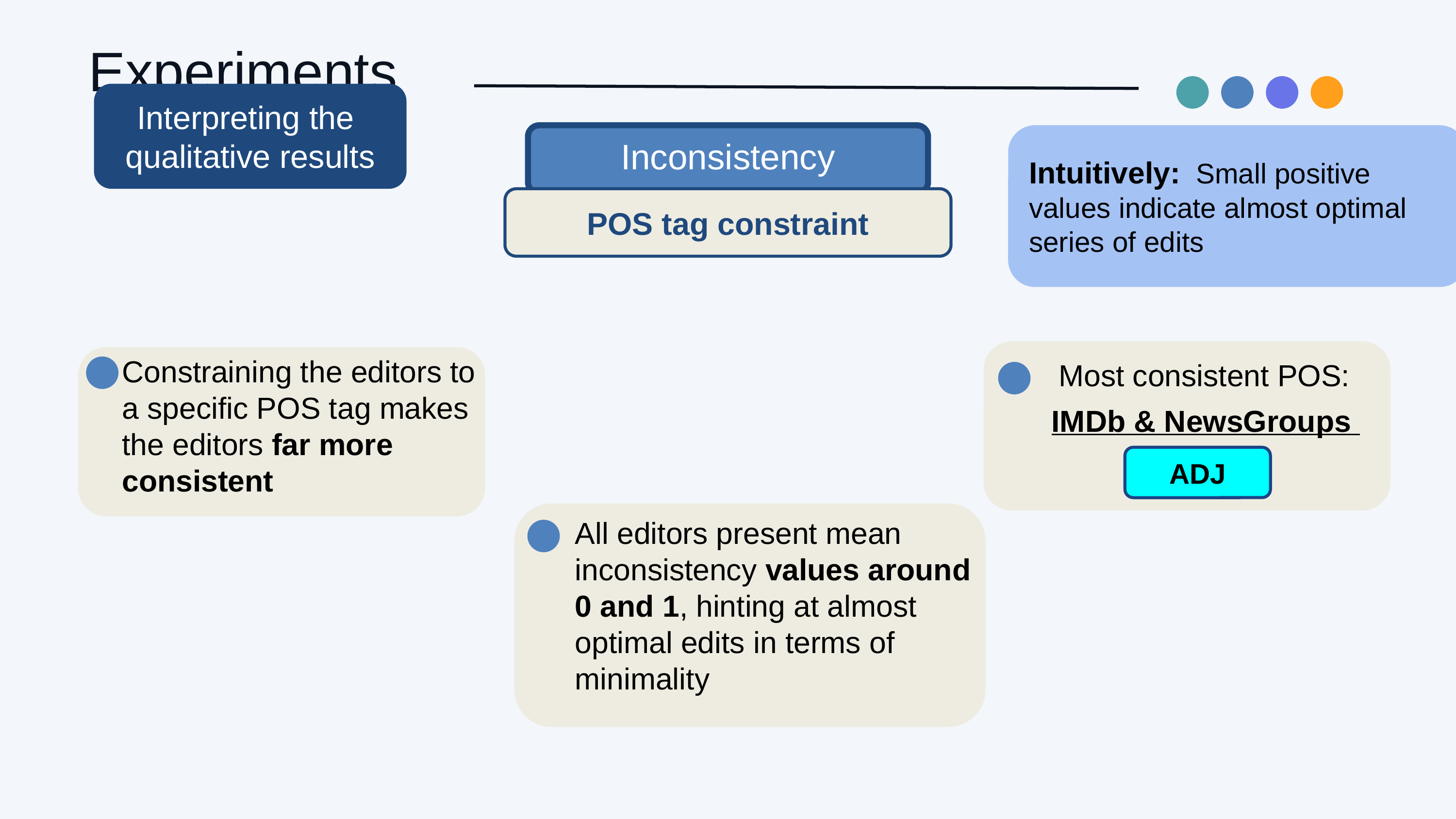

Experiments

Interpreting the
qualitative results

Inconsistency
Intuitively:  Small positive values indicate almost optimal series of edits
POS tag constraint

Constraining the editors to a specific POS tag makes the editors far more consistent

Most consistent POS:

IMDb & NewsGroups
ADJ

All editors present mean inconsistency values around 0 and 1, hinting at almost optimal edits in terms of minimality